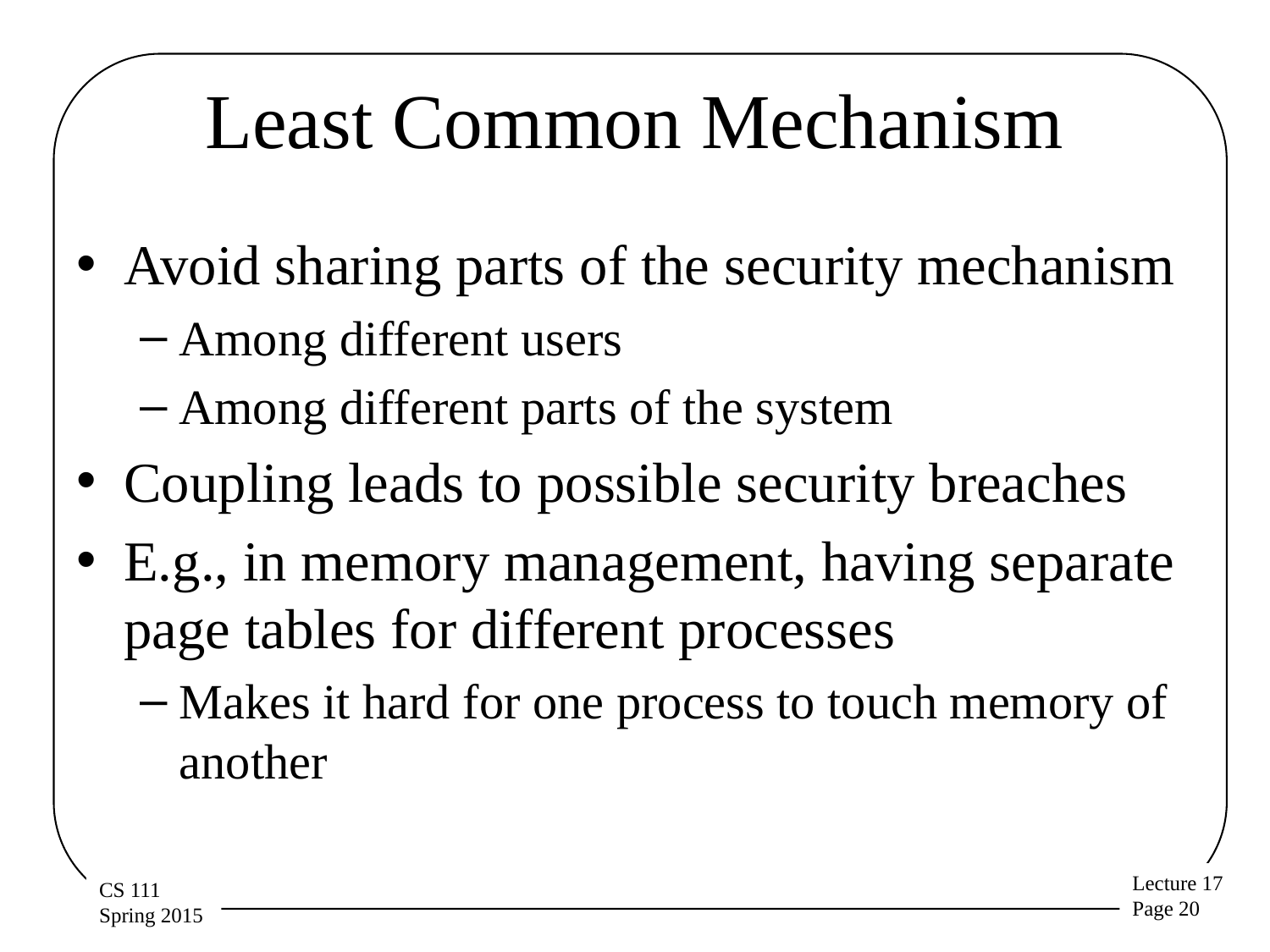

# Least Common Mechanism
Avoid sharing parts of the security mechanism
Among different users
Among different parts of the system
Coupling leads to possible security breaches
E.g., in memory management, having separate page tables for different processes
Makes it hard for one process to touch memory of another